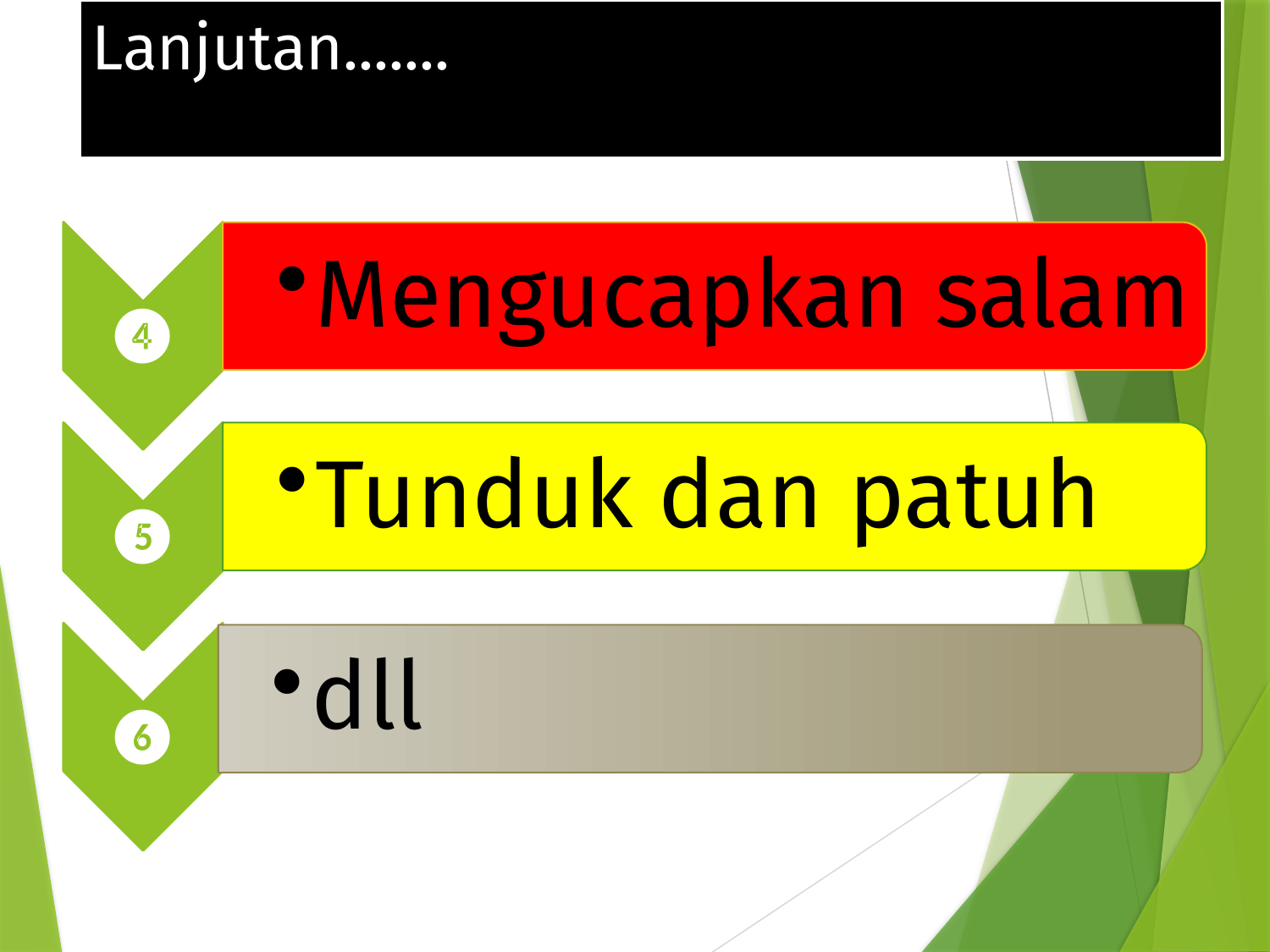

# Lanjutan.......
❹
Mengucapkan salam
❺
Tunduk dan patuh
❻
dll